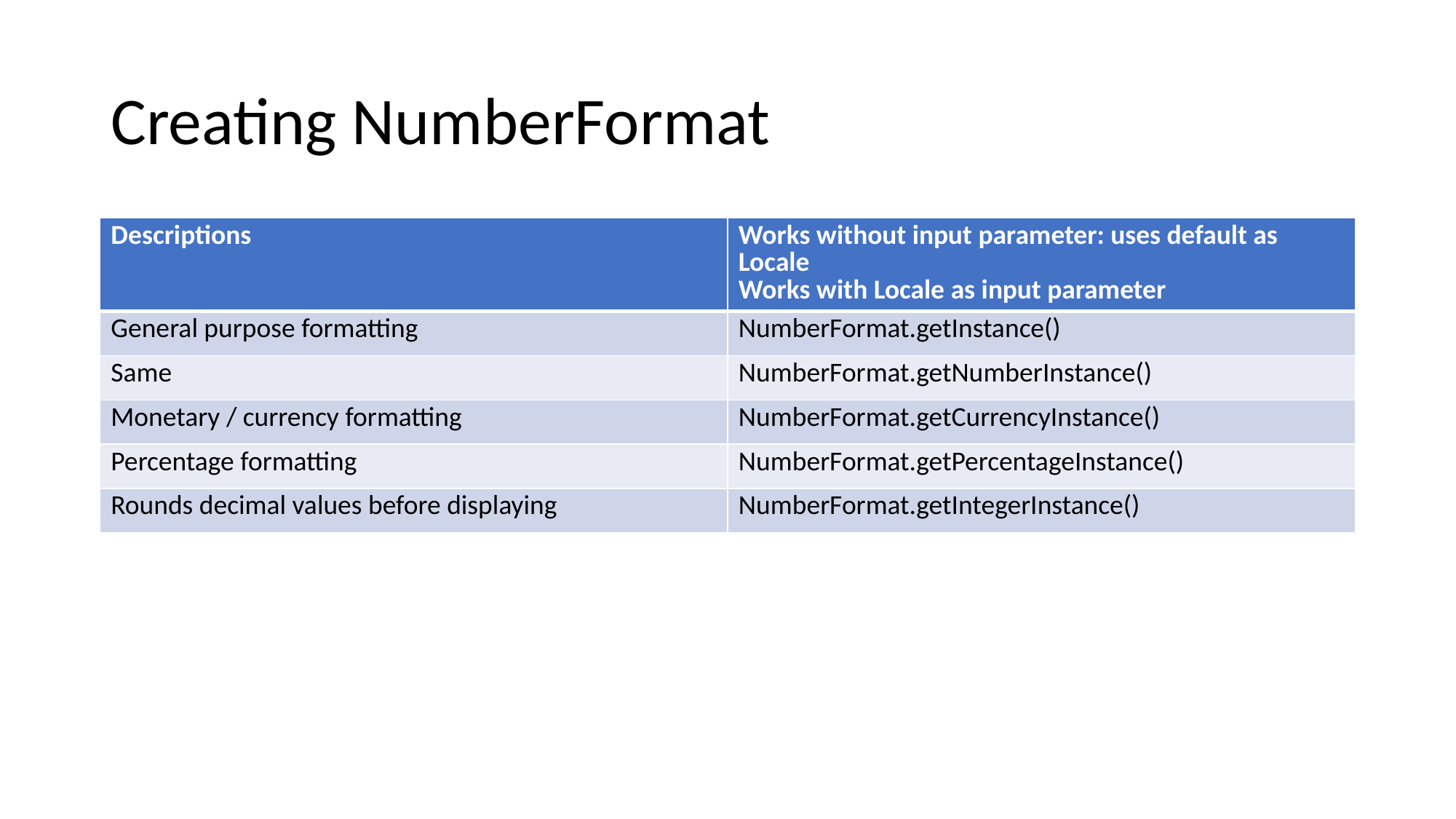

# Creating NumberFormat
| Descriptions | Works without input parameter: uses default as Locale Works with Locale as input parameter |
| --- | --- |
| General purpose formatting | NumberFormat.getInstance() |
| Same | NumberFormat.getNumberInstance() |
| Monetary / currency formatting | NumberFormat.getCurrencyInstance() |
| Percentage formatting | NumberFormat.getPercentageInstance() |
| Rounds decimal values before displaying | NumberFormat.getIntegerInstance() |